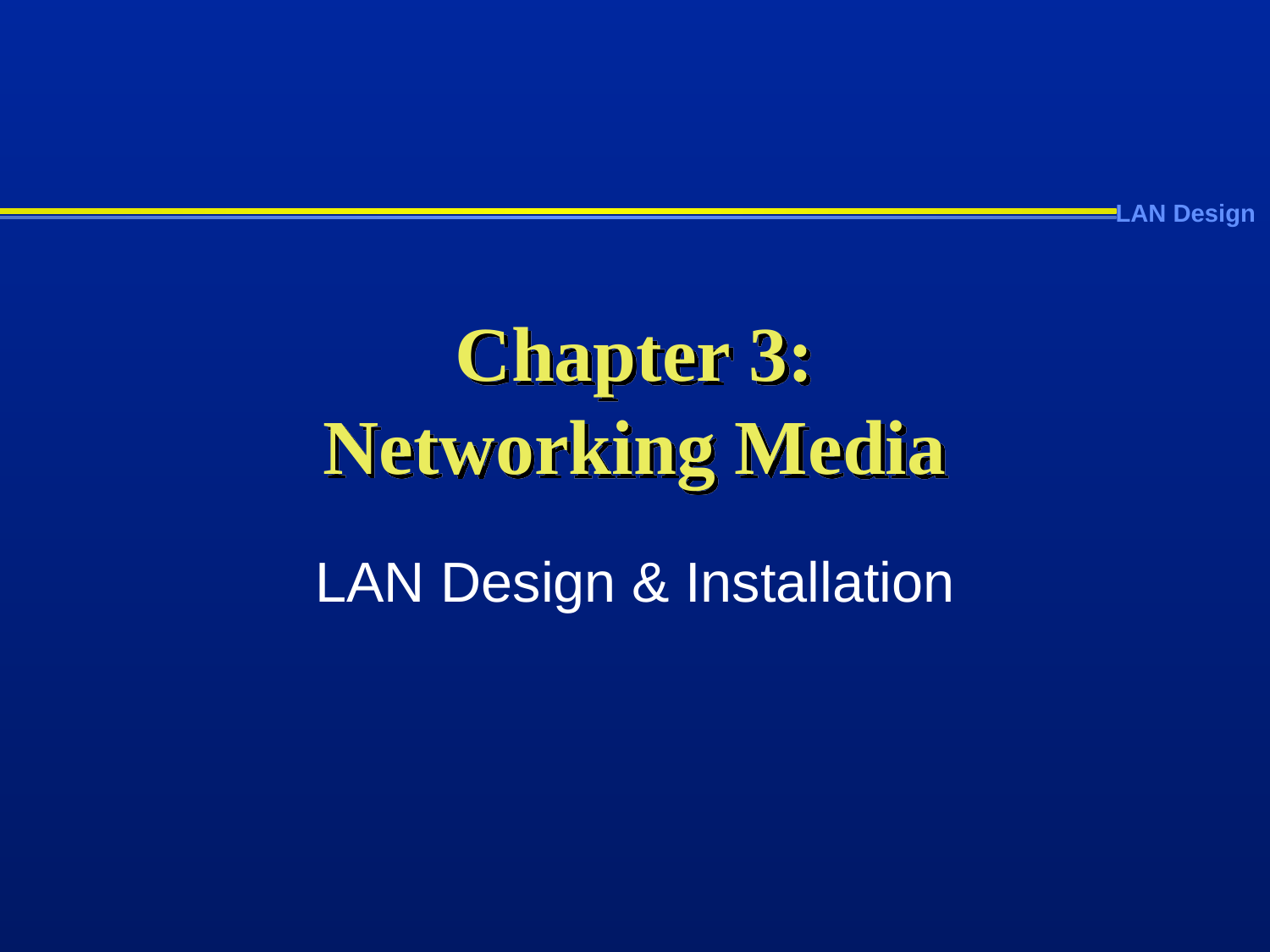

# Chapter 3: Networking Media
LAN Design & Installation